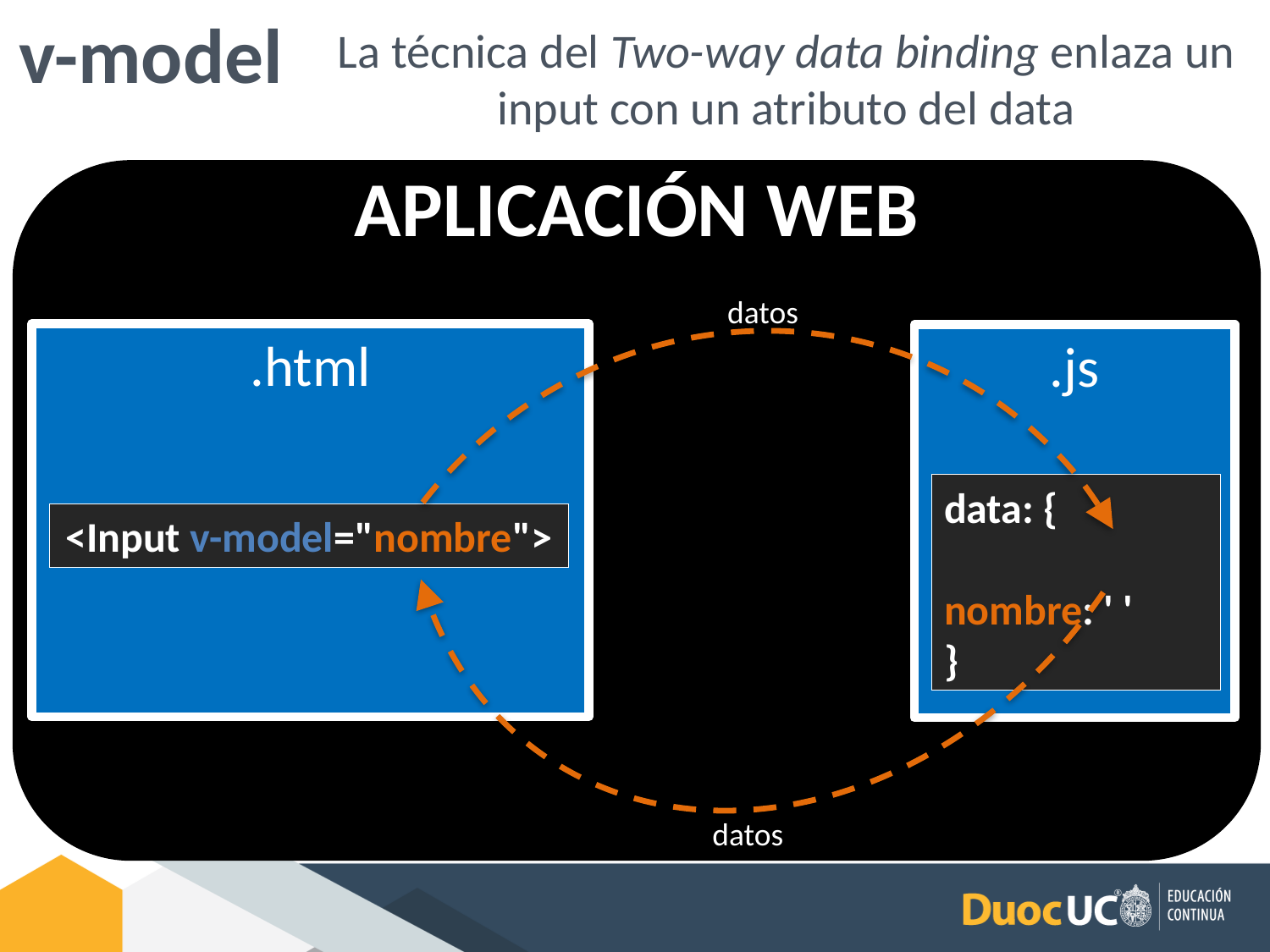

v-model
La técnica del Two-way data binding enlaza un input con un atributo del data

APLICACIÓN WEB

datos
.html

<Input v-model="nombre">
.js

data: {
	nombre: ' '
}

datos